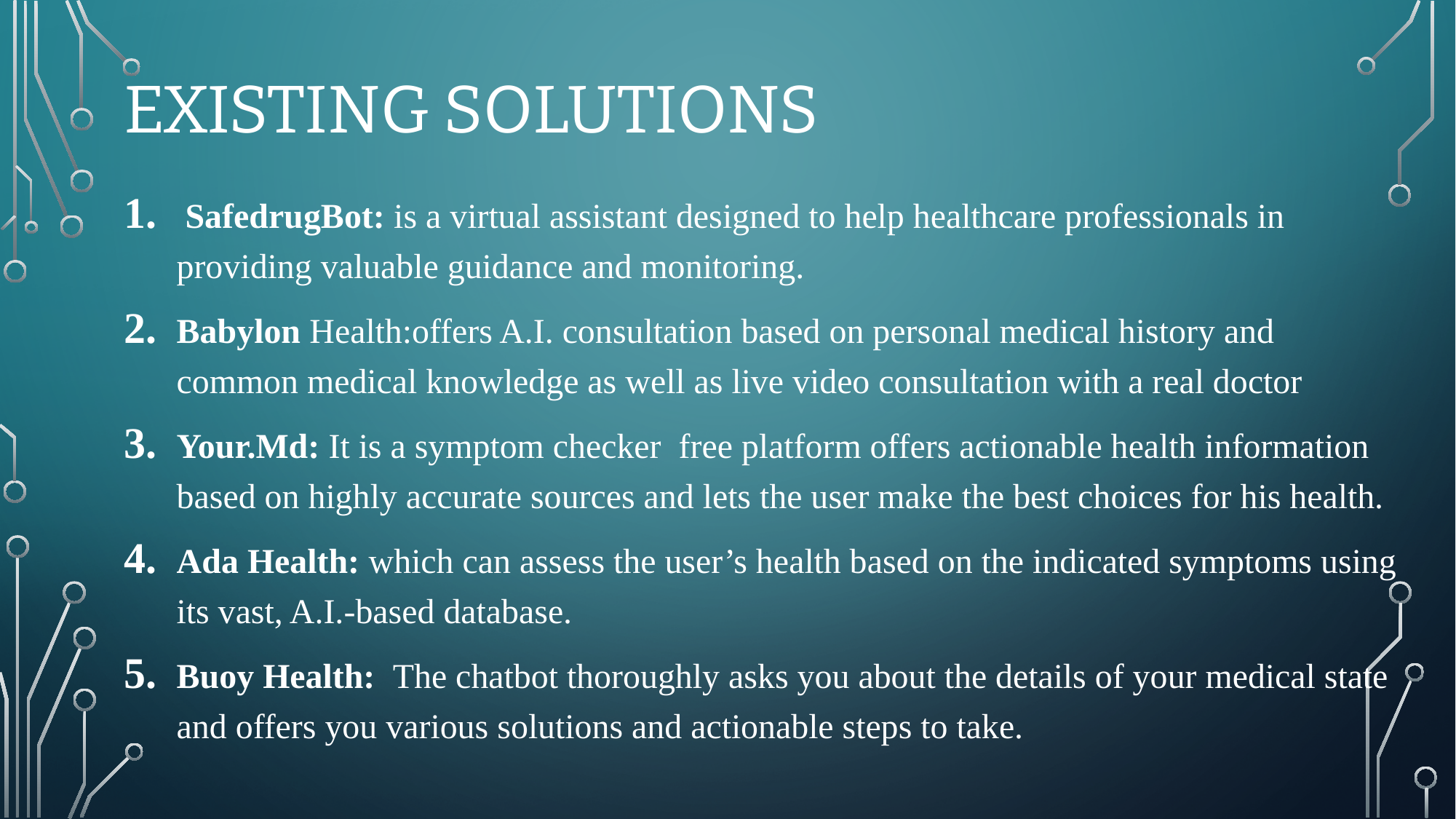

# Existing solutions
 SafedrugBot: is a virtual assistant designed to help healthcare professionals in providing valuable guidance and monitoring.
Babylon Health:offers A.I. consultation based on personal medical history and common medical knowledge as well as live video consultation with a real doctor
Your.Md: It is a symptom checker  free platform offers actionable health information based on highly accurate sources and lets the user make the best choices for his health.
Ada Health: which can assess the user’s health based on the indicated symptoms using its vast, A.I.-based database.
Buoy Health:  The chatbot thoroughly asks you about the details of your medical state and offers you various solutions and actionable steps to take.